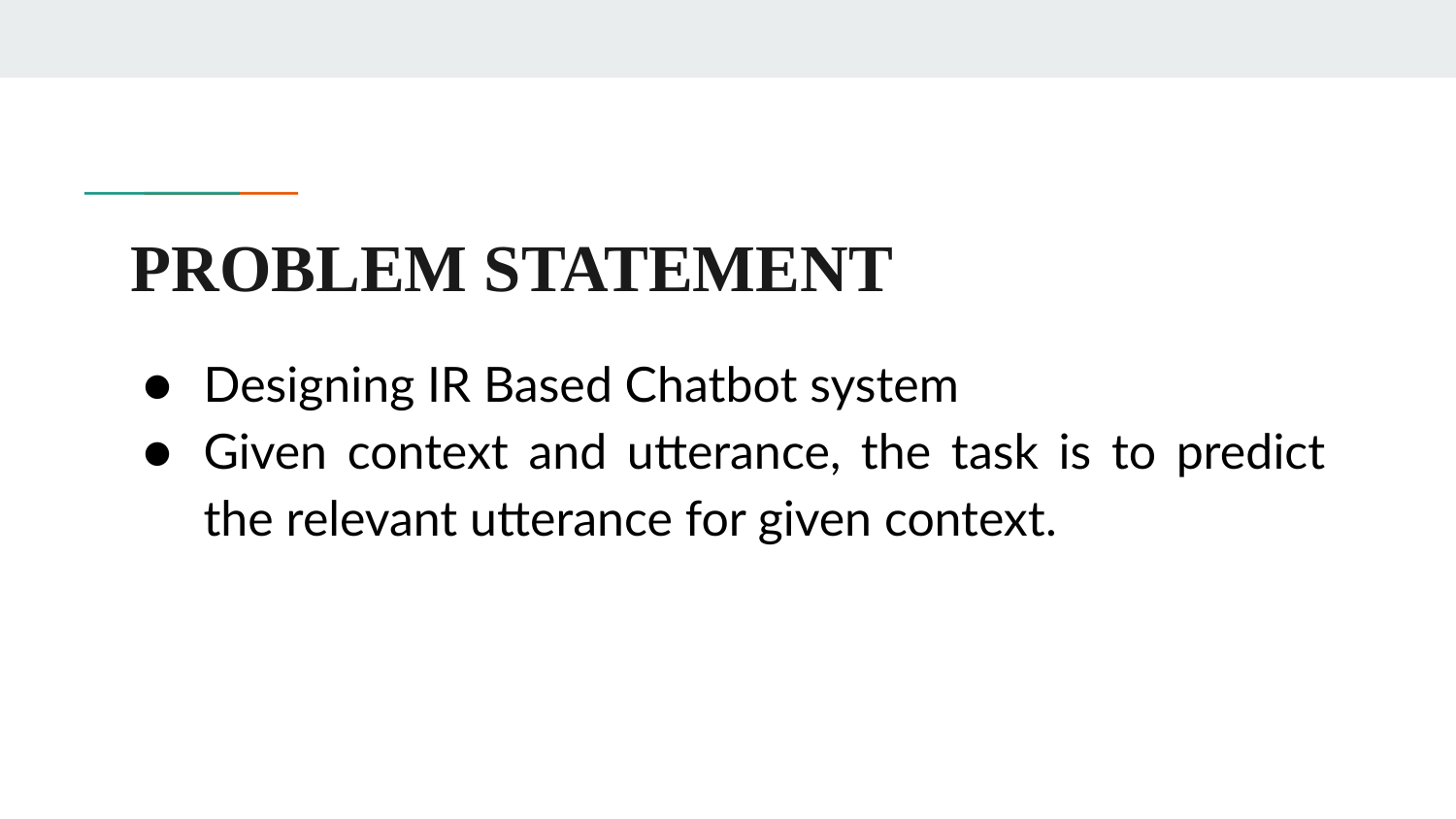

# PROBLEM STATEMENT
Designing IR Based Chatbot system
Given context and utterance, the task is to predict the relevant utterance for given context.